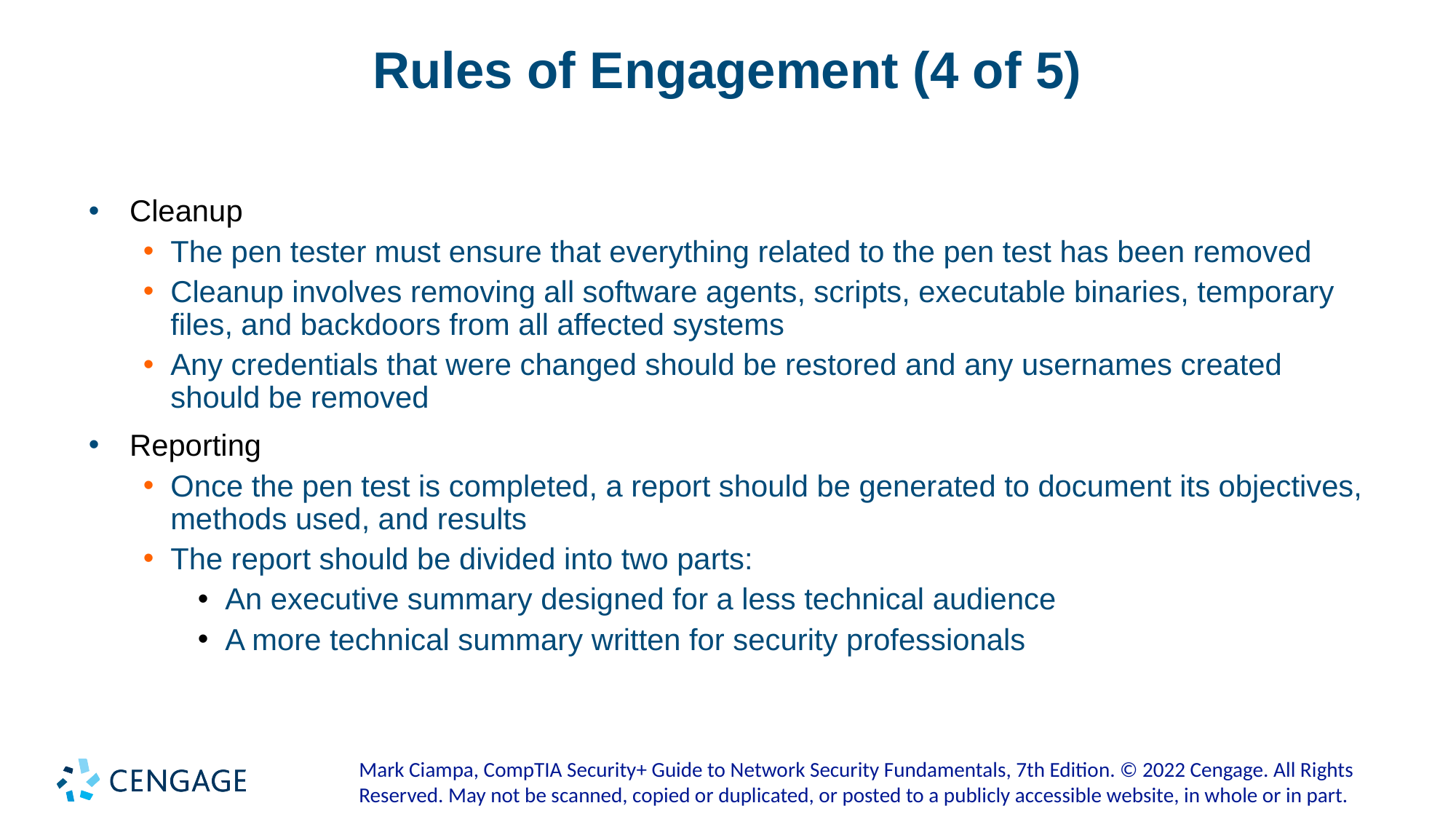

# Rules of Engagement (4 of 5)
Cleanup
The pen tester must ensure that everything related to the pen test has been removed
Cleanup involves removing all software agents, scripts, executable binaries, temporary files, and backdoors from all affected systems
Any credentials that were changed should be restored and any usernames created should be removed
Reporting
Once the pen test is completed, a report should be generated to document its objectives, methods used, and results
The report should be divided into two parts:
An executive summary designed for a less technical audience
A more technical summary written for security professionals